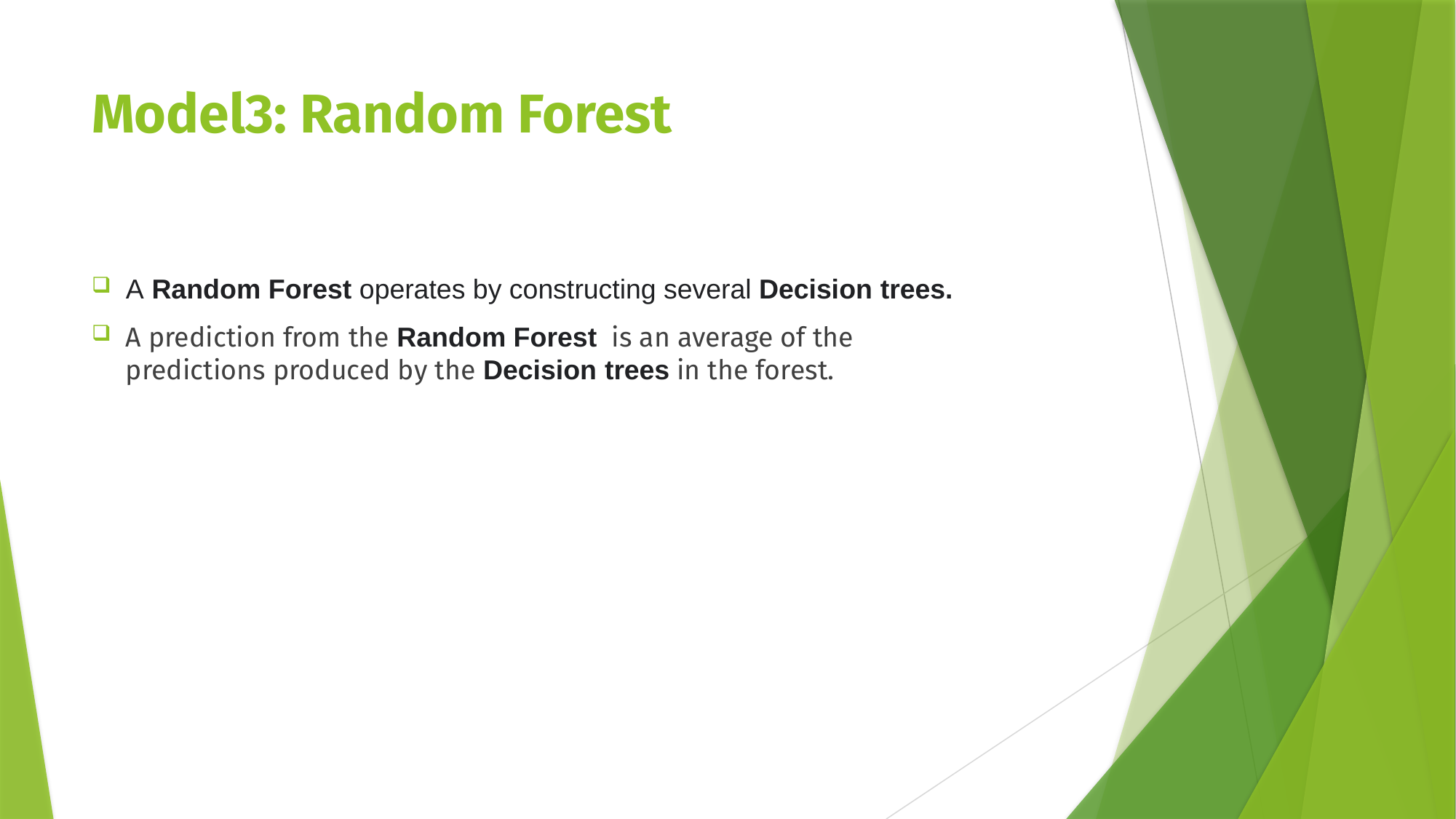

# Model3: Random Forest
A Random Forest operates by constructing several Decision trees.
A prediction from the Random Forest  is an average of the predictions produced by the Decision trees in the forest.